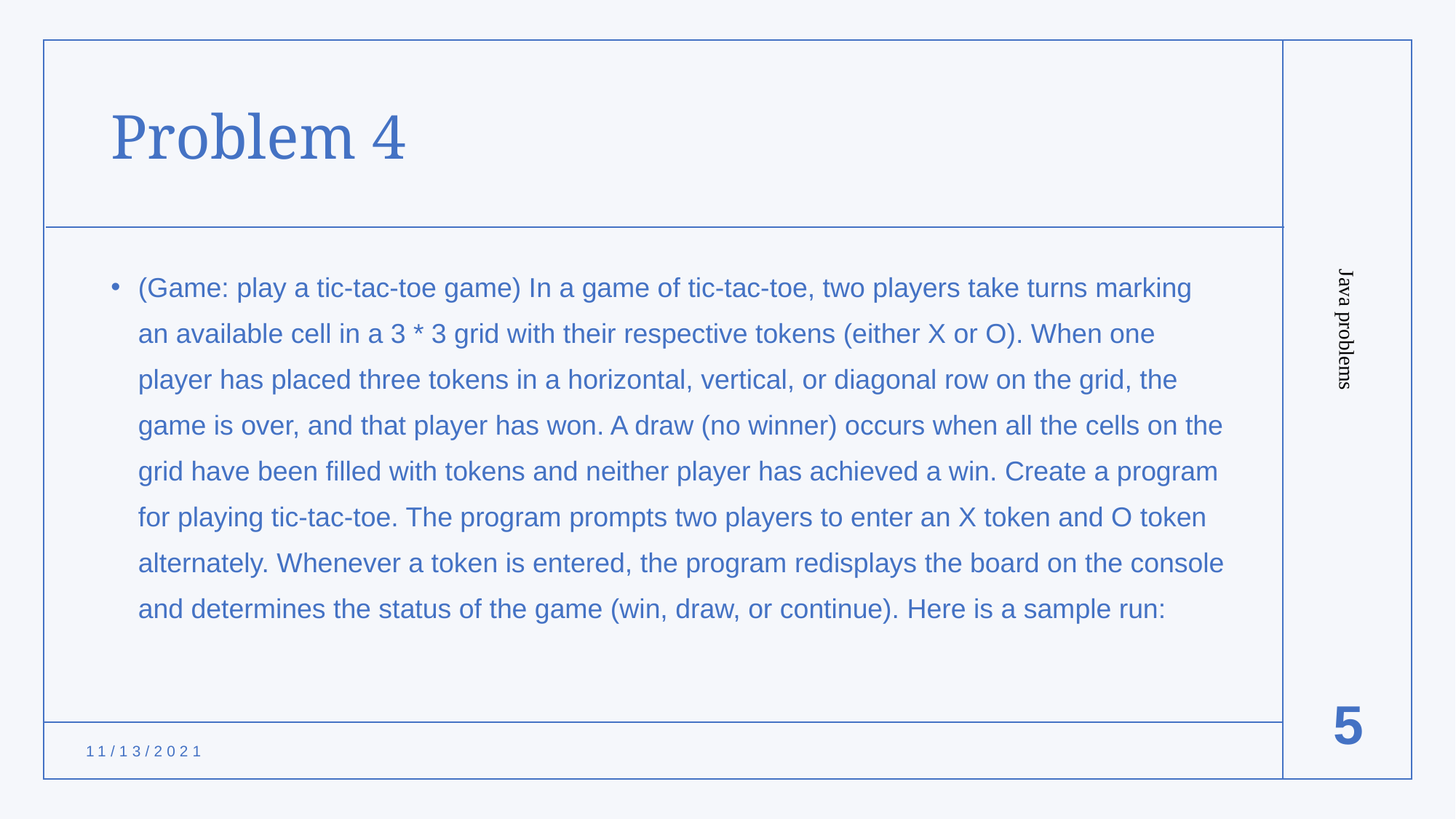

# Problem 4
(Game: play a tic-tac-toe game) In a game of tic-tac-toe, two players take turns marking an available cell in a 3 * 3 grid with their respective tokens (either X or O). When one player has placed three tokens in a horizontal, vertical, or diagonal row on the grid, the game is over, and that player has won. A draw (no winner) occurs when all the cells on the grid have been filled with tokens and neither player has achieved a win. Create a program for playing tic-tac-toe. The program prompts two players to enter an X token and O token alternately. Whenever a token is entered, the program redisplays the board on the console and determines the status of the game (win, draw, or continue). Here is a sample run:
Java problems
5
11/13/2021